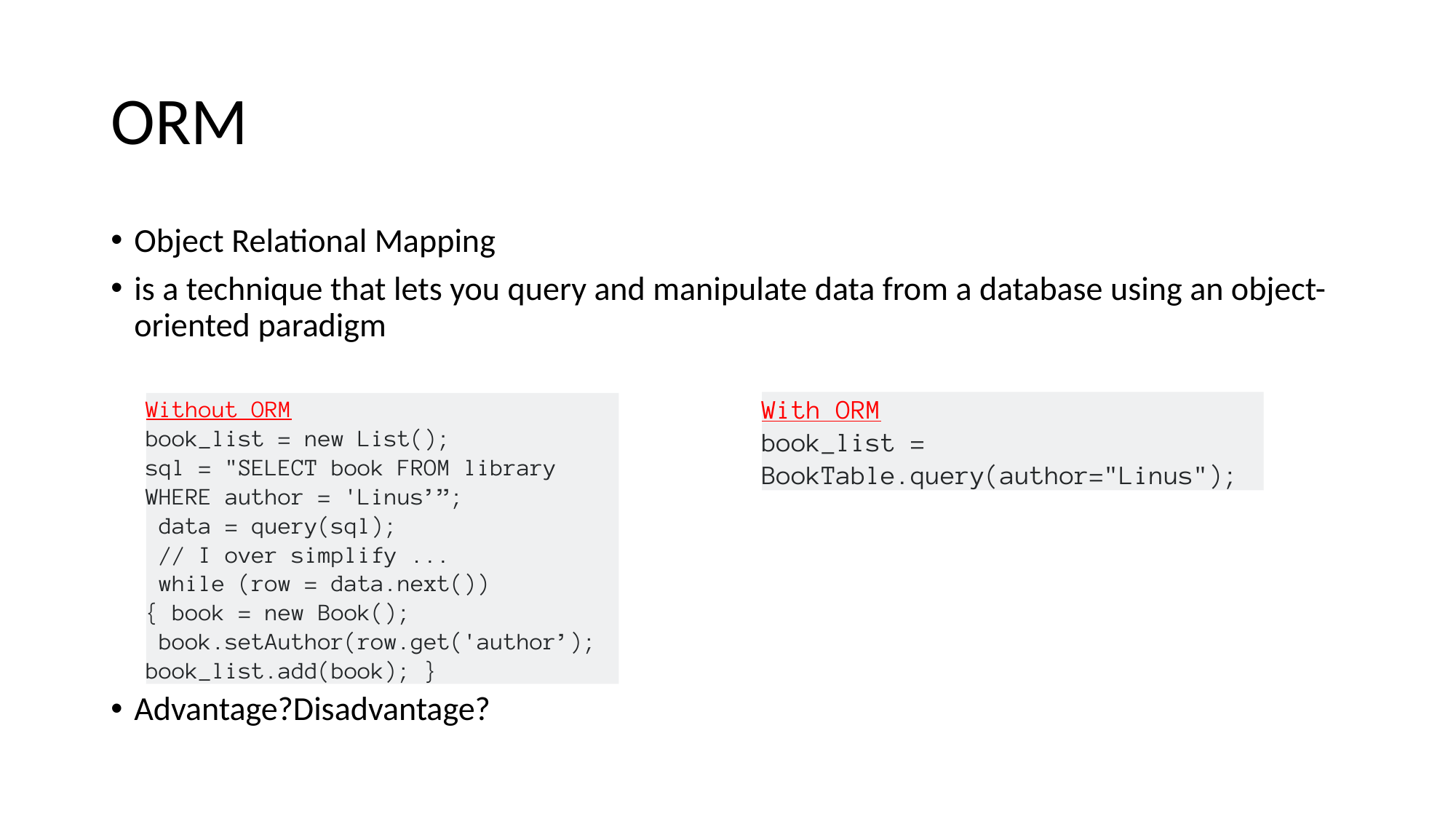

# ORM
Object Relational Mapping
is a technique that lets you query and manipulate data from a database using an object-oriented paradigm

Advantage?Disadvantage?
Without ORM
book_list = new List();
sql = "SELECT book FROM library WHERE author = 'Linus’”;
 data = query(sql);
 // I over simplify ...
 while (row = data.next())
{ book = new Book();
 book.setAuthor(row.get('author’);
book_list.add(book); }
With ORM
book_list = BookTable.query(author="Linus");